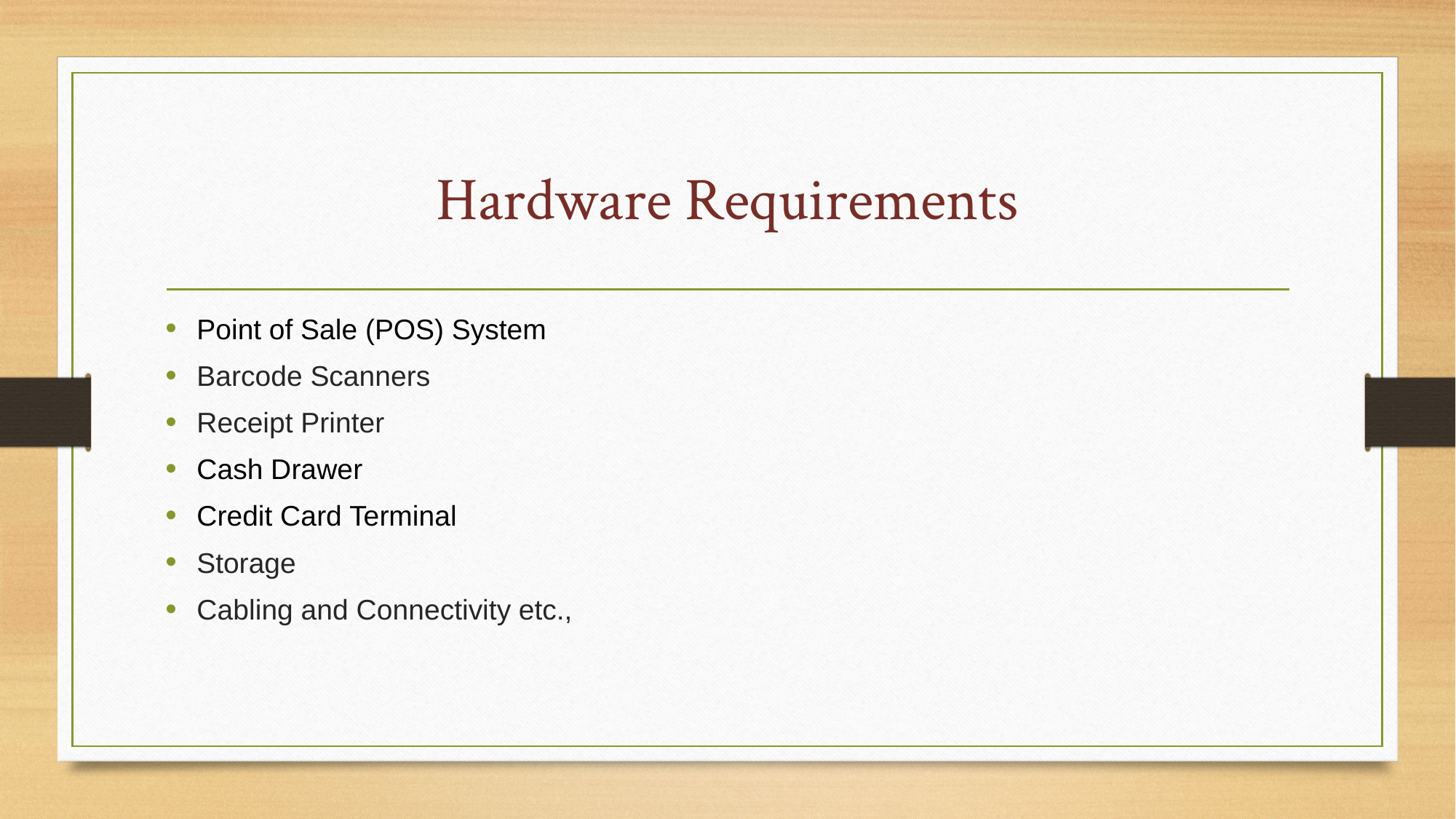

# Hardware Requirements
Point of Sale (POS) System
Barcode Scanners
Receipt Printer
Cash Drawer
Credit Card Terminal
Storage
Cabling and Connectivity etc.,